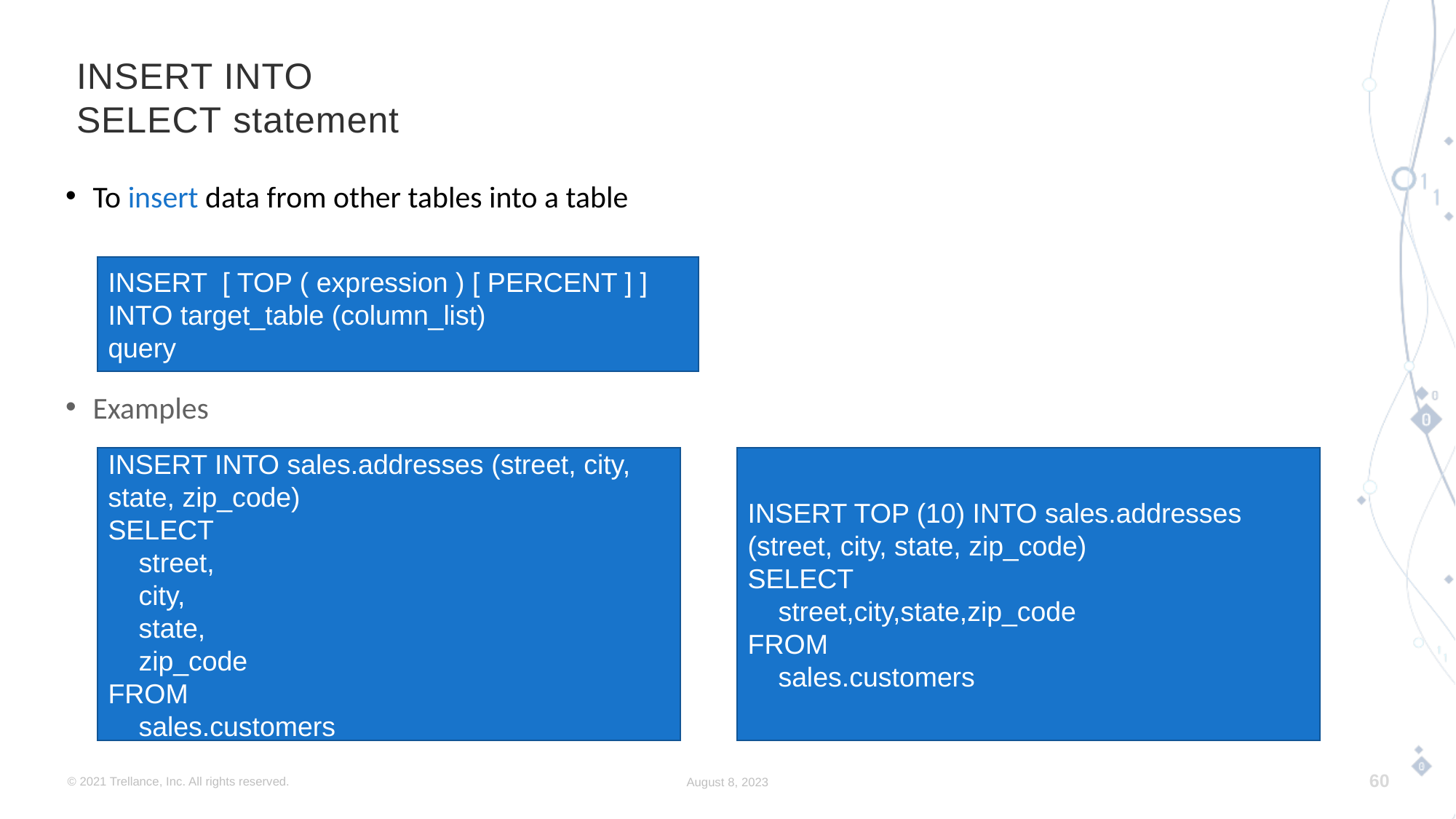

# INSERT INTO SELECT statement

To insert data from other tables into a table

Examples

INSERT  [ TOP ( expression ) [ PERCENT ] ]
INTO target_table (column_list)
query
INSERT TOP (10) INTO sales.addresses (street, city, state, zip_code)
SELECT
    street,city,state,zip_code
FROM
    sales.customers
INSERT INTO sales.addresses (street, city, state, zip_code)
SELECT
    street,
    city,
    state,
    zip_code
FROM
    sales.customers
© 2021 Trellance, Inc. All rights reserved.
August 8, 2023
60